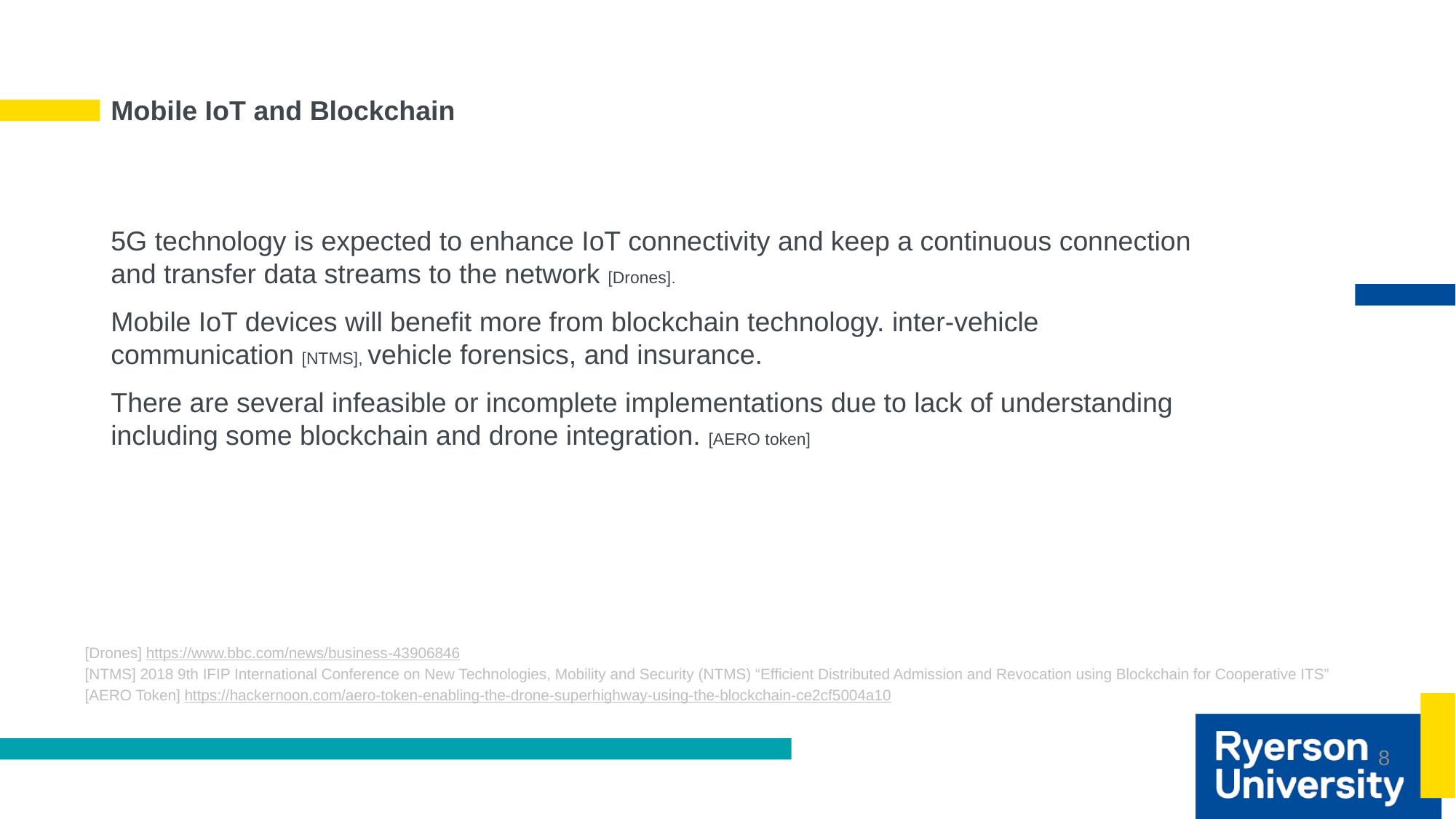

# Mobile IoT and Blockchain
5G technology is expected to enhance IoT connectivity and keep a continuous connection and transfer data streams to the network [Drones].
Mobile IoT devices will benefit more from blockchain technology. inter-vehicle communication [NTMS], vehicle forensics, and insurance.
There are several infeasible or incomplete implementations due to lack of understanding including some blockchain and drone integration. [AERO token]

[Drones] https://www.bbc.com/news/business-43906846
[NTMS] 2018 9th IFIP International Conference on New Technologies, Mobility and Security (NTMS) “Efficient Distributed Admission and Revocation using Blockchain for Cooperative ITS”
[AERO Token] https://hackernoon.com/aero-token-enabling-the-drone-superhighway-using-the-blockchain-ce2cf5004a10
8